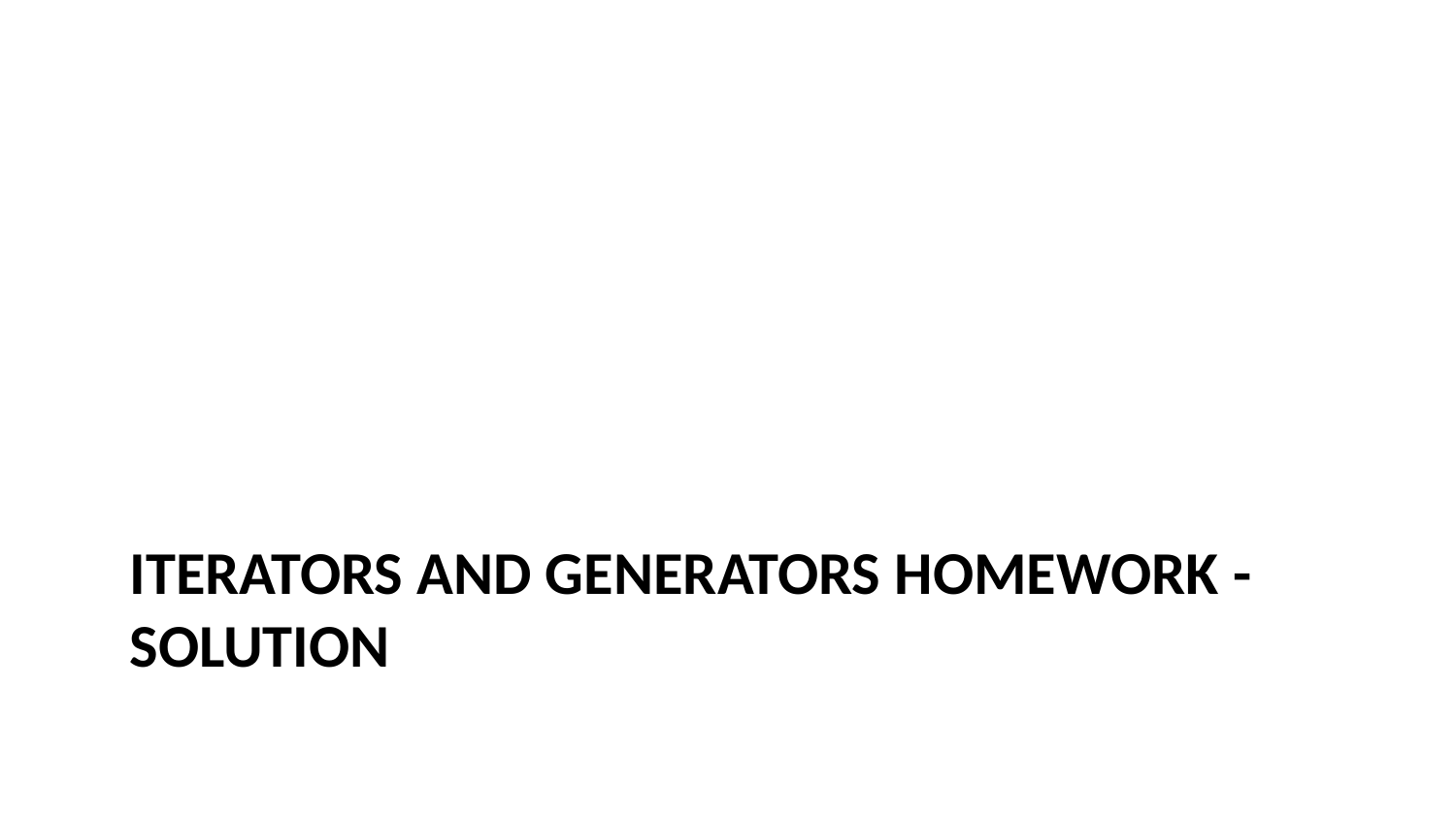

# Iterators and Generators Homework - Solution